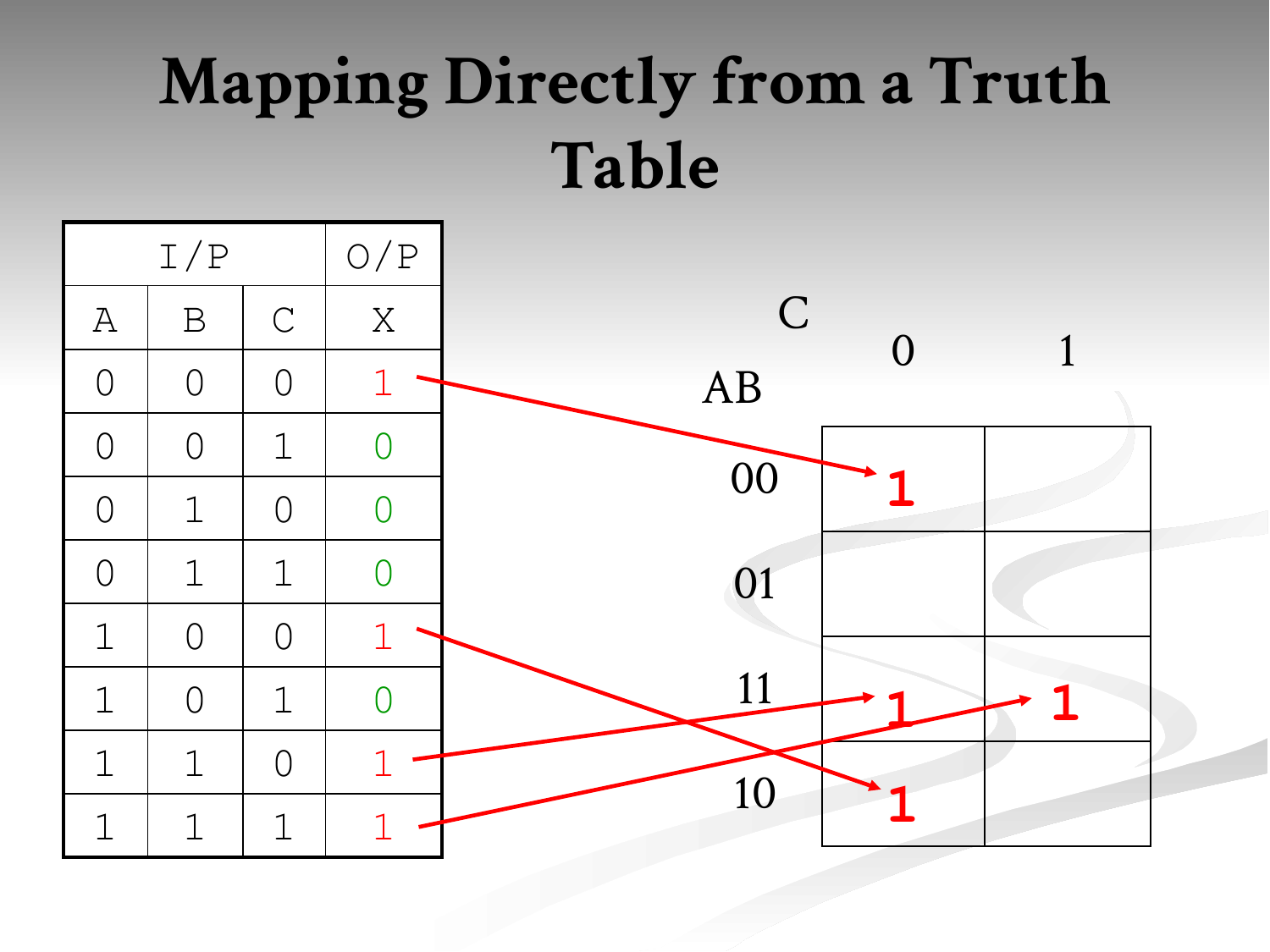

# Mapping Directly from a Truth Table
| I/P |  |  | O/P |
| --- | --- | --- | --- |
| A | B | C | X |
| 0 | 0 | 0 | 1 |
| 0 | 0 | 1 | 0 |
| 0 | 1 | 0 | 0 |
| 0 | 1 | 1 | 0 |
| 1 | 0 | 0 | 1 |
| 1 | 0 | 1 | 0 |
| 1 | 1 | 0 | 1 |
| 1 | 1 | 1 | 1 |
| C AB | 0 | 1 |
| --- | --- | --- |
| 00 |  |  |
| 01 |  |  |
| 11 |  |  |
| 10 |  |  |
1
1
1
1